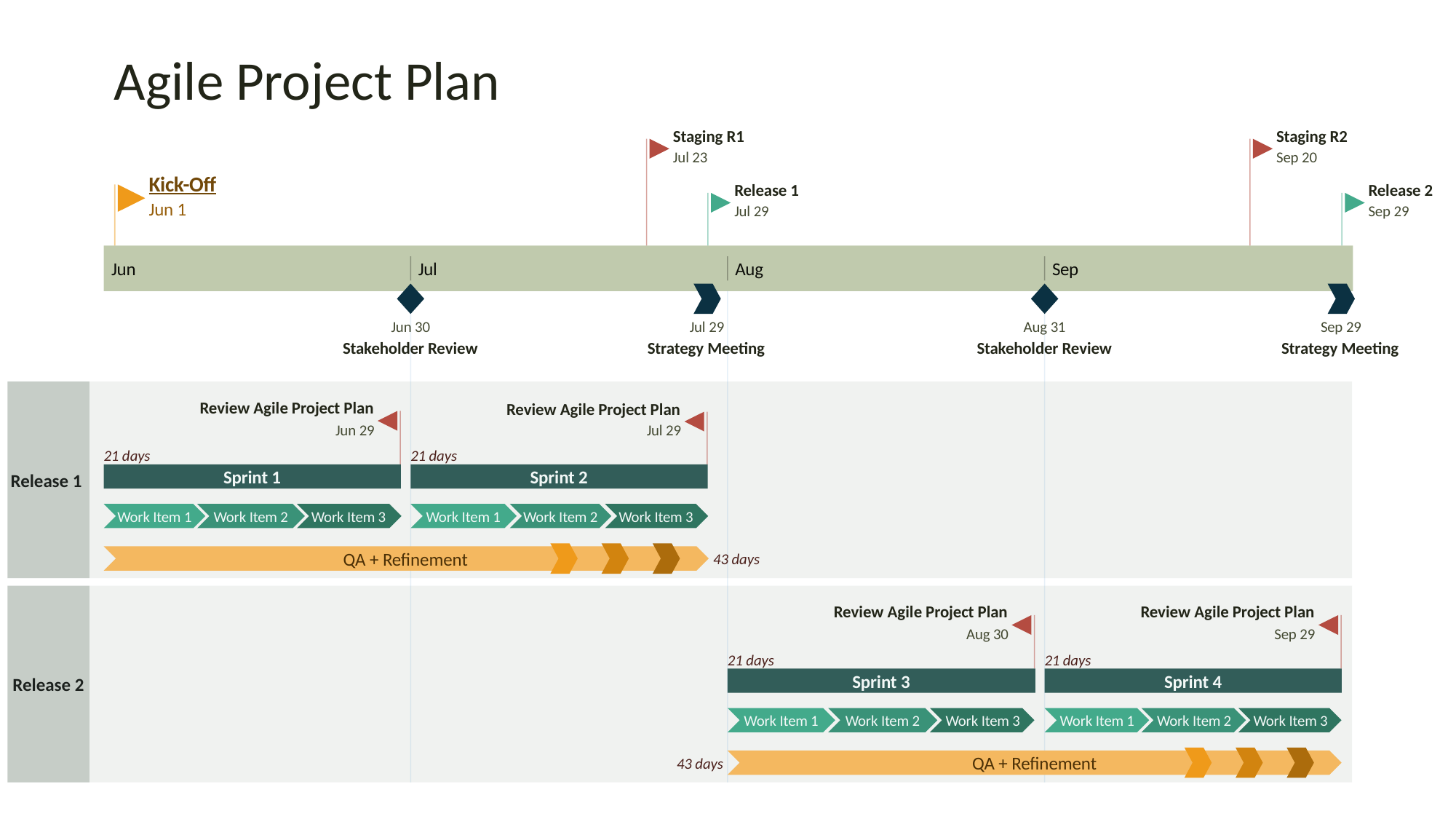

Sep 1 - Sep 29
6.2 days
Aug 1 - Sep 29
Aug 1 - Aug 11
Sep 19 - Sep 29
8.2 days
6.2 days
Jul 1 - Jul 29
Jun 1 - Jul 29
Jul 10 - Jul 20
Jul 20 - Jul 29
Sep 10 - Sep 20
Aug 10 - Aug 21
Aug 20 - Aug 30
Jun 19 - Jun 29
8 days
Aug 1 - Aug 30
Sep 1 - Sep 11
Jun 10 - Jun 20
Jun 1 - Jun 10
Jun 1 - Jun 29
Jul 1 - Jul 11
7.5 days
8 days
7.9 days
6.9 days
6.6 days
8 days
7 days
7 days
Today

Agile Project Plan
Staging R1
Staging R2

Jul 23
Sep 20
2021
2021
Kick-Off
Release 1
Release 2

Jun 1
Jul 29
Sep 29

Jun
Jul
Aug
Sep

Jul 15
Jul 20
Jul 25
Jun 30
Jul 29
Aug 31
Sep 29
Stakeholder Review
Strategy Meeting
Stakeholder Review
Strategy Meeting
T1

Review Agile Project Plan
Review Agile Project Plan

T2
Jun 29
Jul 29
21 days
21 days

Sprint 1
Sprint 2
Release 1
T3

Work Item 1
Work Item 2
Work Item 3
Work Item 1
Work Item 2
Work Item 3
Sep 15
Sep 20
Sep 25

QA + Refinement
43 days

Review Agile Project Plan
Review Agile Project Plan

Aug 30
Sep 29
21 days
21 days

Sprint 3
Sprint 4
Release 2
T1

Work Item 1
Work Item 2
Work Item 3
Work Item 1
Work Item 2
Work Item 3

QA + Refinement
T2
43 days
S3